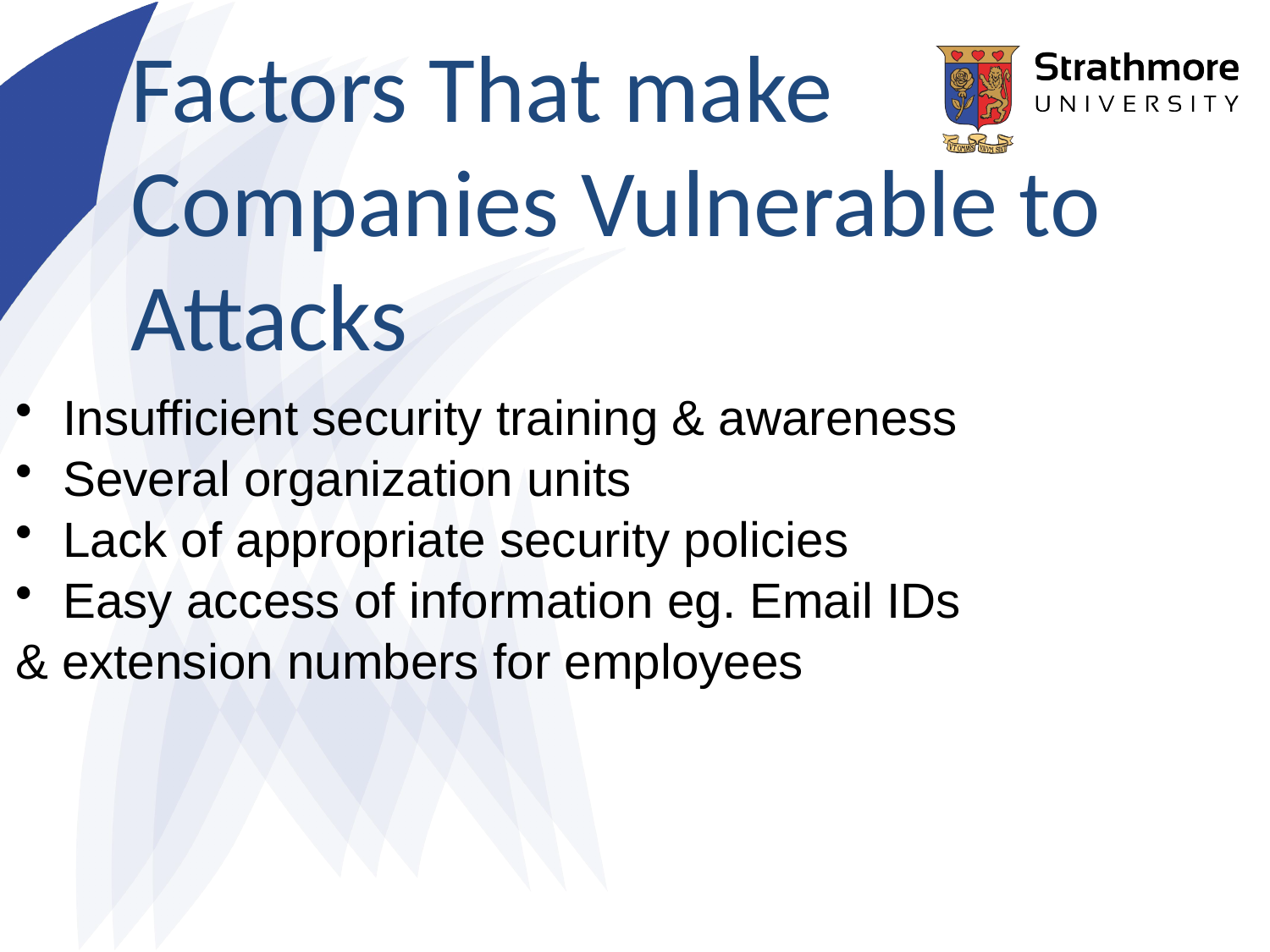

Factors That make Companies Vulnerable to Attacks
Insufficient security training & awareness
Several organization units
Lack of appropriate security policies
Easy access of information eg. Email IDs
& extension numbers for employees